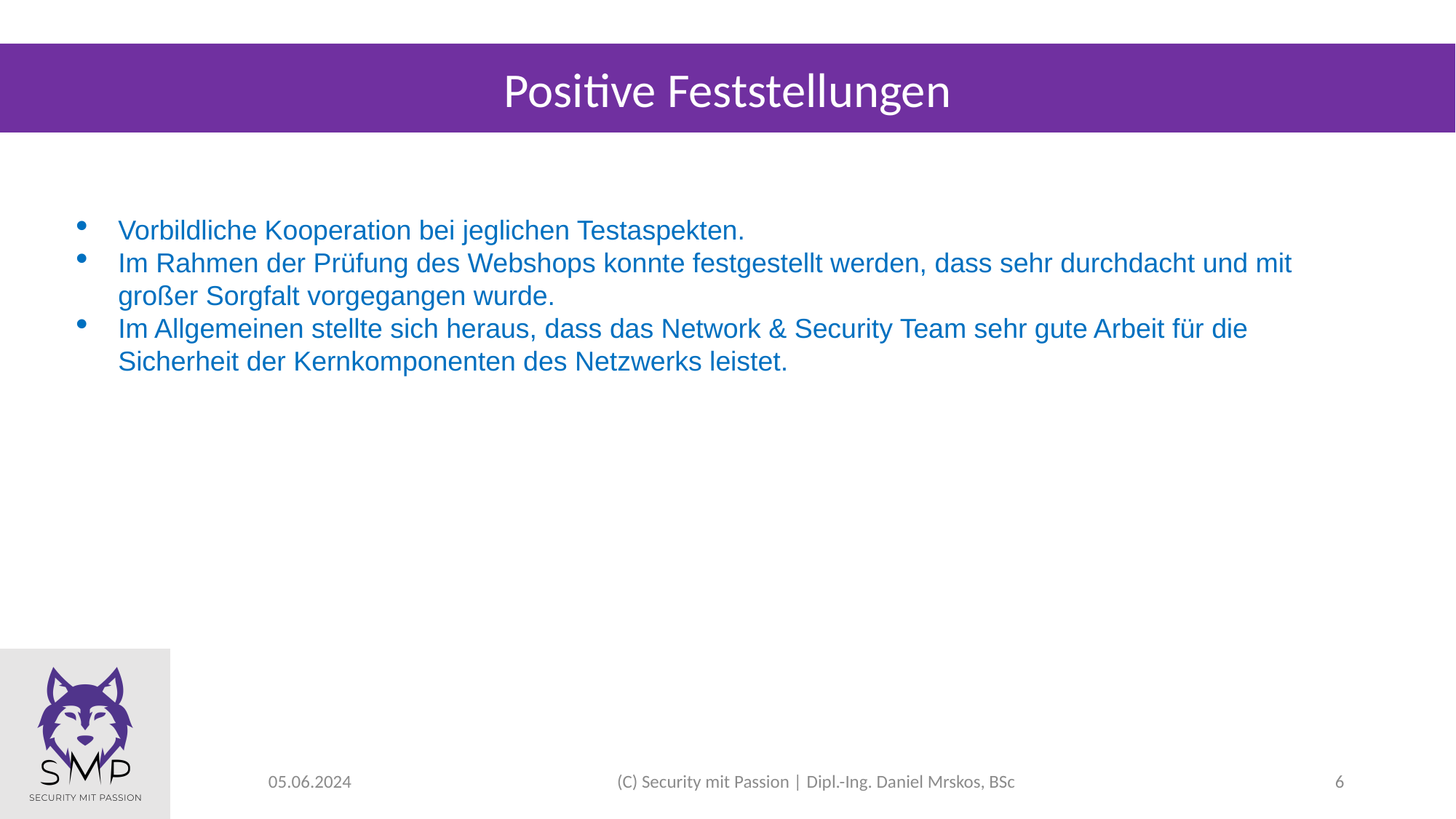

Positive Feststellungen
Vorbildliche Kooperation bei jeglichen Testaspekten.
Im Rahmen der Prüfung des Webshops konnte festgestellt werden, dass sehr durchdacht und mit großer Sorgfalt vorgegangen wurde.
Im Allgemeinen stellte sich heraus, dass das Network & Security Team sehr gute Arbeit für die Sicherheit der Kernkomponenten des Netzwerks leistet.
05.06.2024
6
(C) Security mit Passion | Dipl.-Ing. Daniel Mrskos, BSc